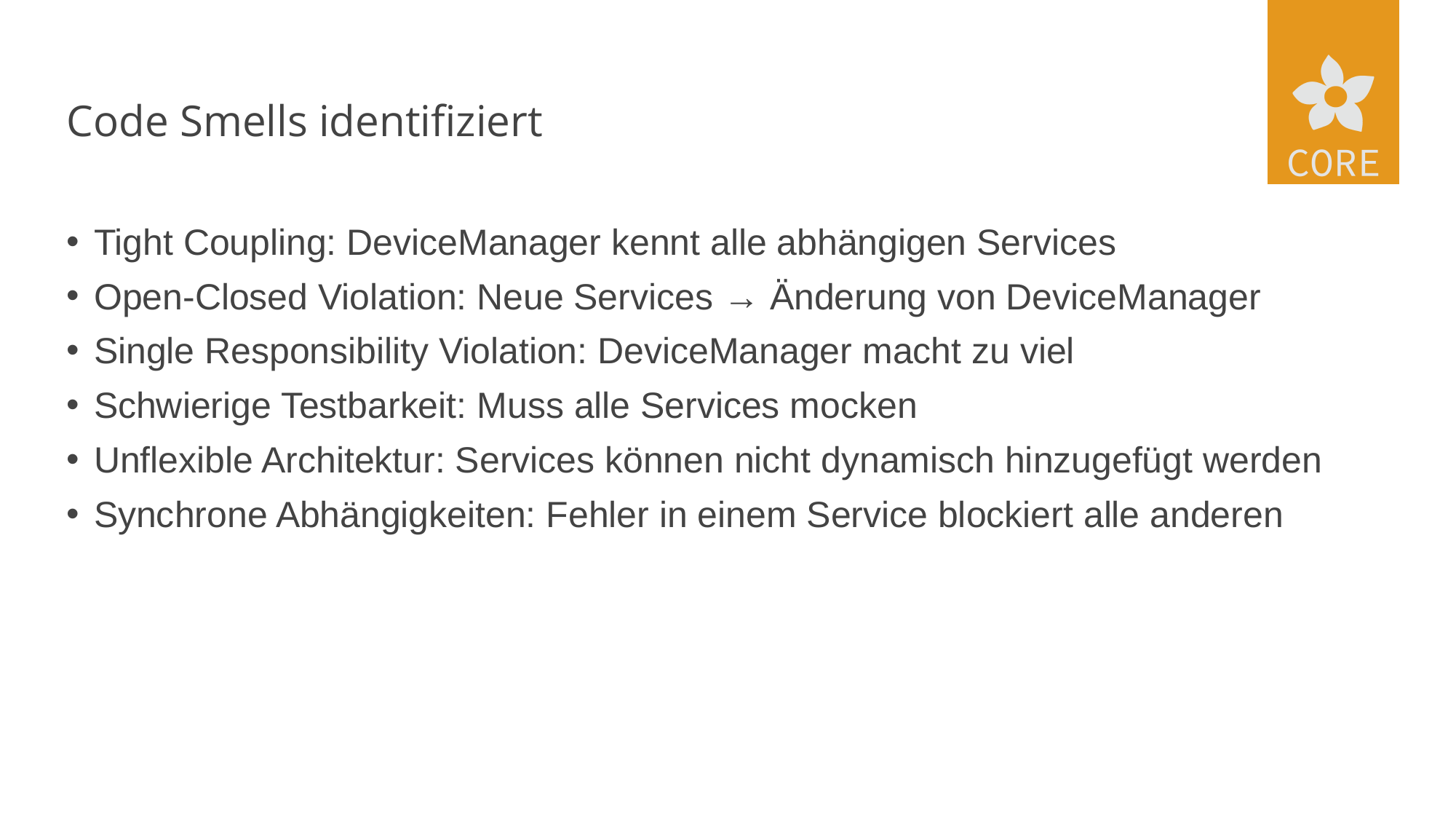

# Code Smells identifiziert
Tight Coupling: DeviceManager kennt alle abhängigen Services
Open-Closed Violation: Neue Services → Änderung von DeviceManager
Single Responsibility Violation: DeviceManager macht zu viel
Schwierige Testbarkeit: Muss alle Services mocken
Unflexible Architektur: Services können nicht dynamisch hinzugefügt werden
Synchrone Abhängigkeiten: Fehler in einem Service blockiert alle anderen